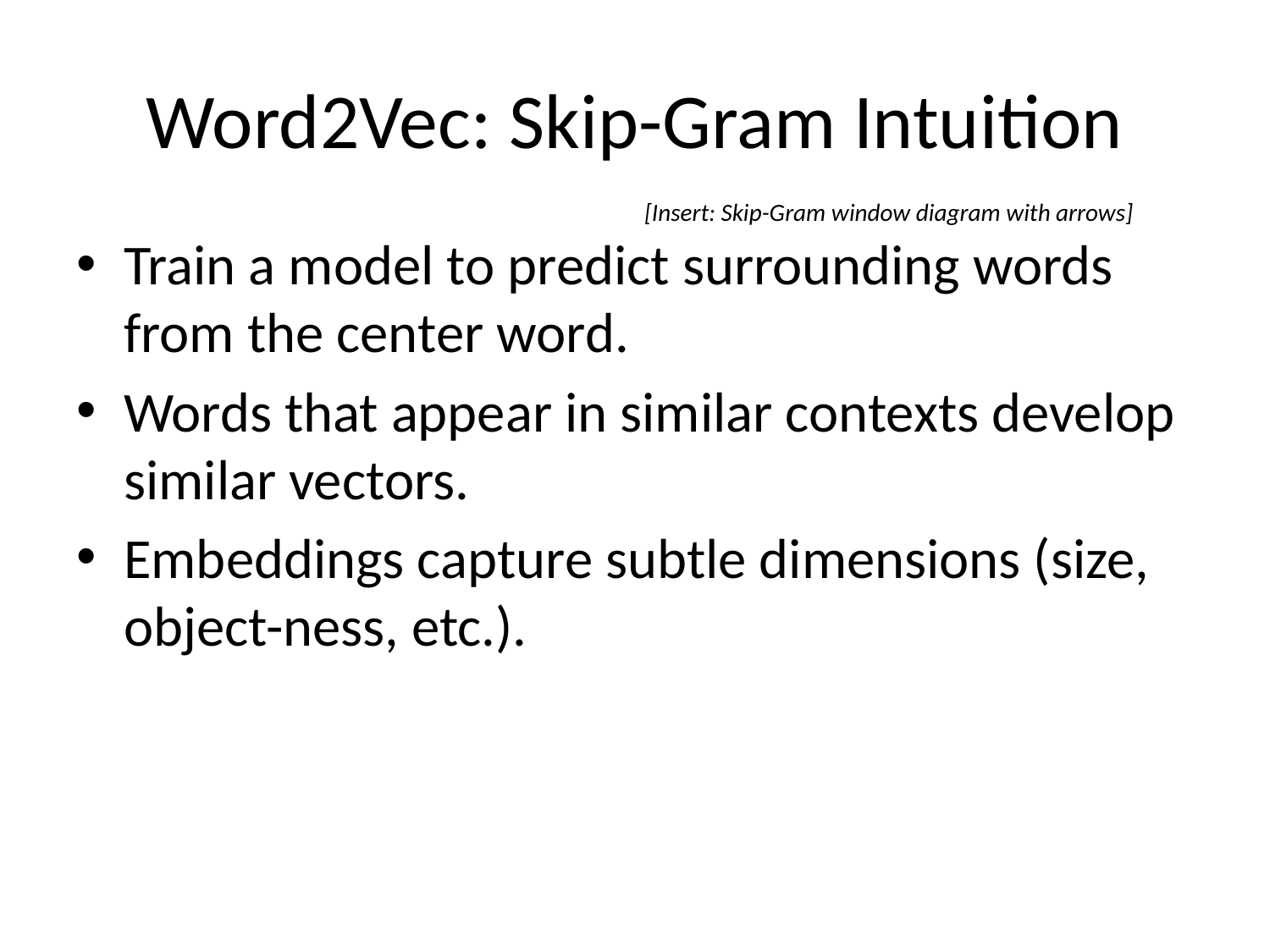

# Word2Vec: Skip-Gram Intuition
[Insert: Skip-Gram window diagram with arrows]
Train a model to predict surrounding words from the center word.
Words that appear in similar contexts develop similar vectors.
Embeddings capture subtle dimensions (size, object-ness, etc.).